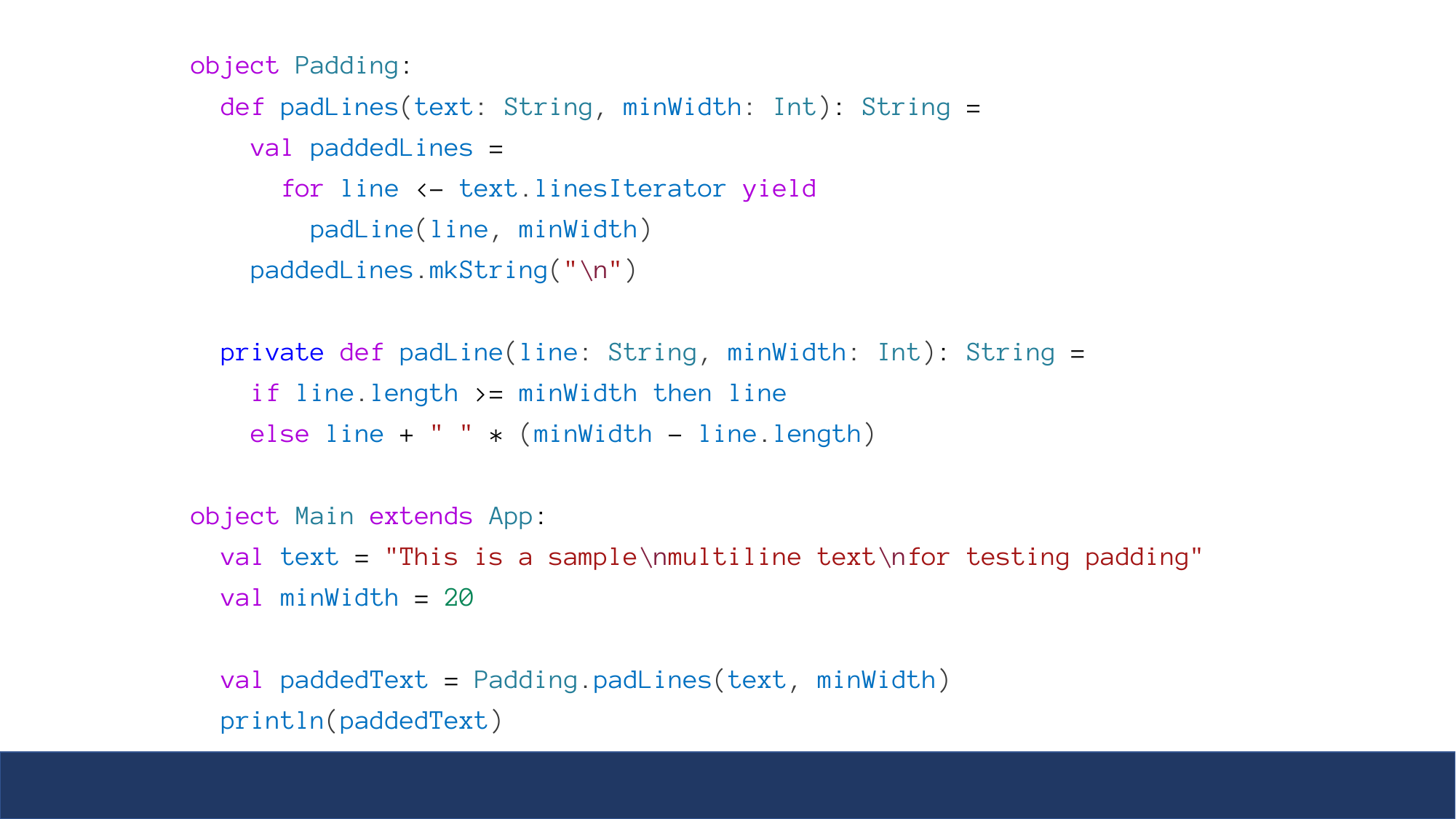

object Padding:
  def padLines(text: String, minWidth: Int): String =
    val paddedLines =
      for line <- text.linesIterator yield
        padLine(line, minWidth)
    paddedLines.mkString("\n")
  private def padLine(line: String, minWidth: Int): String =
    if line.length >= minWidth then line
    else line + " " * (minWidth - line.length)
object Main extends App:
  val text = "This is a sample\nmultiline text\nfor testing padding"
  val minWidth = 20
  val paddedText = Padding.padLines(text, minWidth)
  println(paddedText)
26